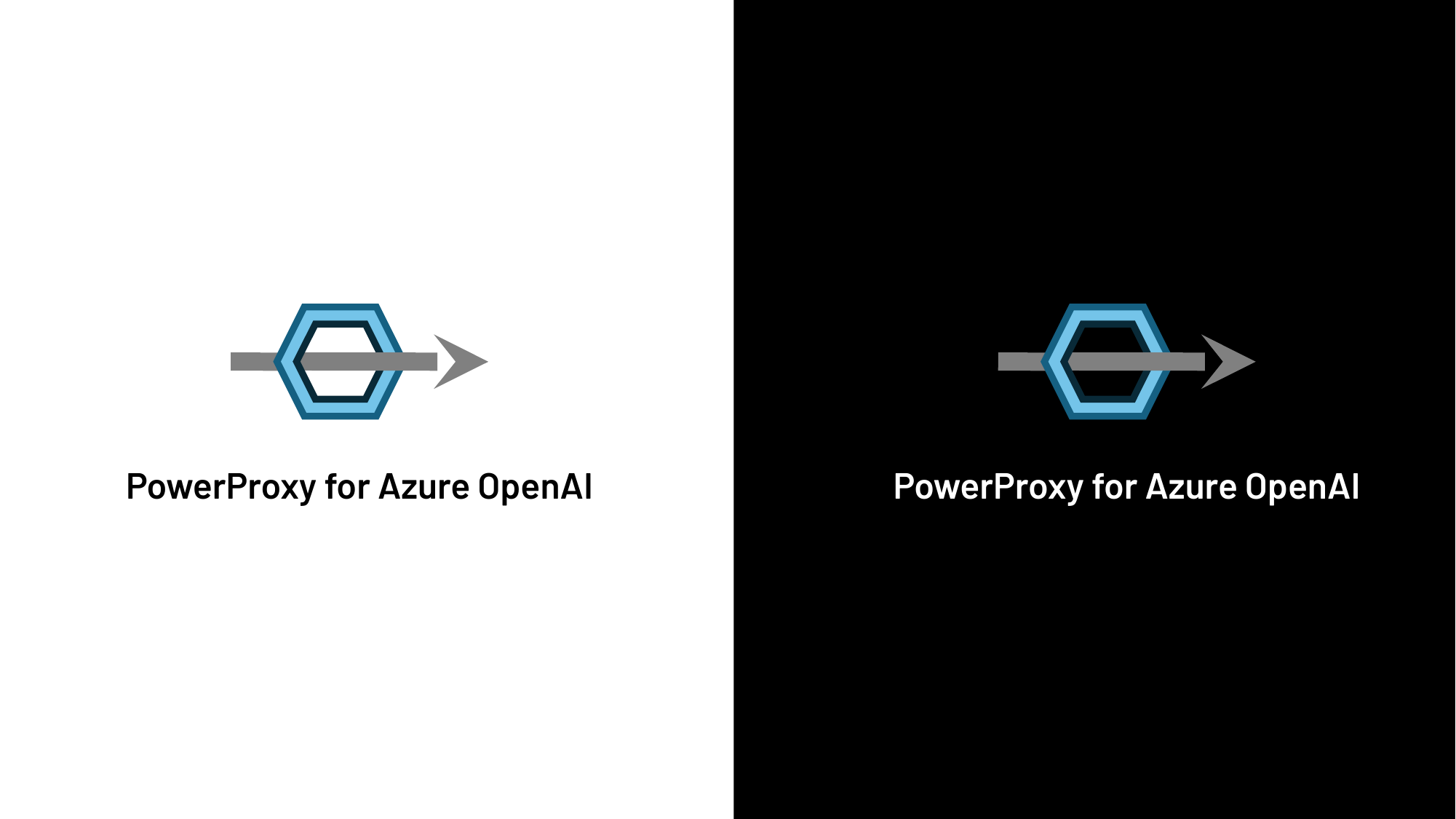

PowerProxy for Azure OpenAI
PowerProxy for Azure OpenAI